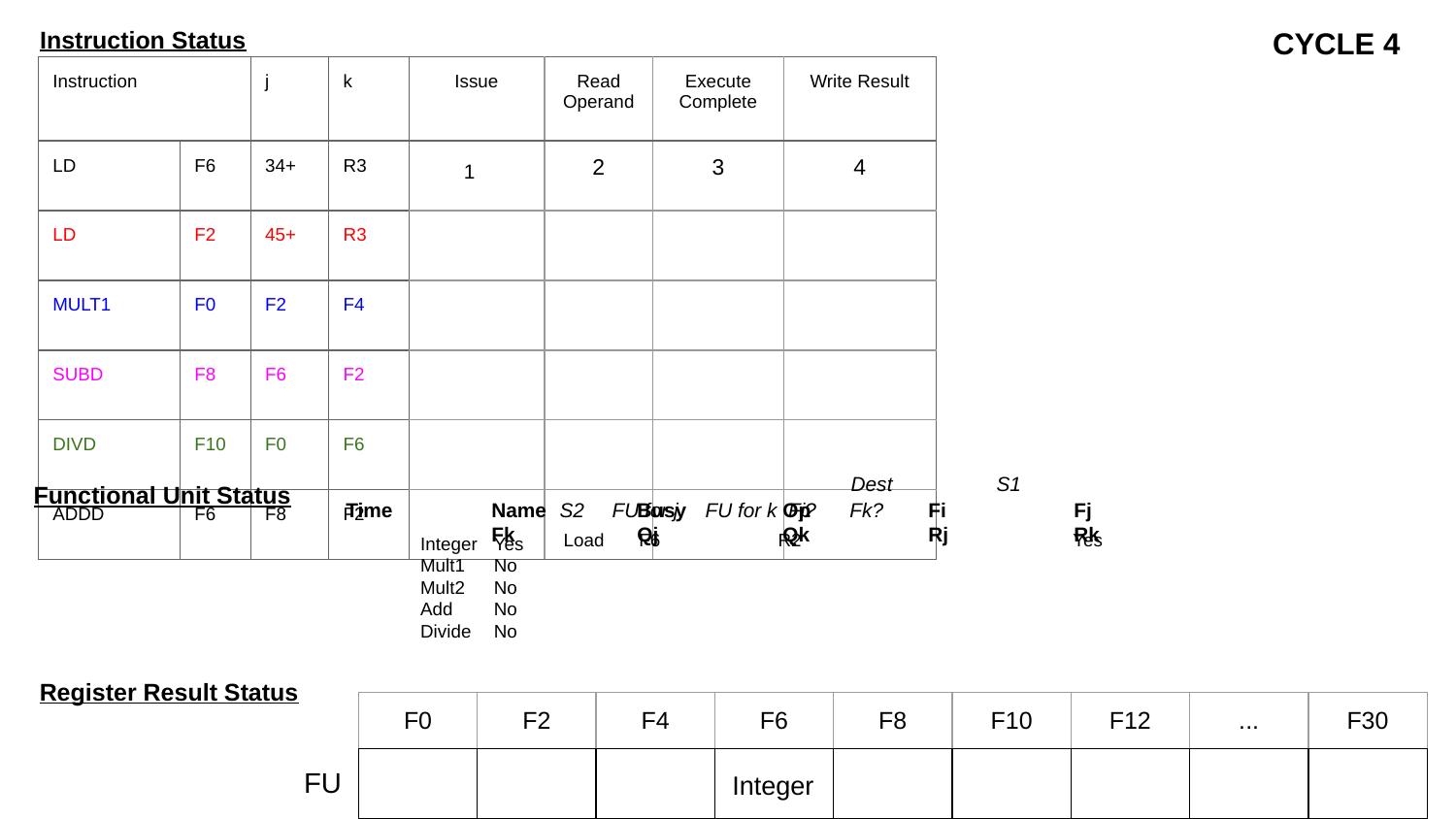

Instruction Status

CYCLE 4
| Instruction |  | j | k | Issue | Read Operand | Execute Complete | Write Result |
| --- | --- | --- | --- | --- | --- | --- | --- |
| LD | F6 | 34+ | R3 |  | 2 | 3 | 4 |
| LD | F2 | 45+ | R3 |  |  |  |  |
| MULT1 | F0 | F2 | F4 |  |  |  |  |
| SUBD | F8 | F6 | F2 |  |  |  |  |
| DIVD | F10 | F0 | F6 |  |  |  |  |
| ADDD | F6 | F8 | F2 |  |  |  |  |
1
			Dest	S1	S2     FU for j	FU for k  Fj?      Fk?
Functional Unit Status
Time	Name	Busy	Op	Fi	Fj	Fk	Qj	Qk	Rj	Rk
F6

R2

Yes
Load
Integer
Mult1
Mult2
Add
Divide
Yes
No
No
No
No

Register Result Status

| F0 | F2 | F4 | F6 | F8 | F10 | F12 | ... | F30 |
| --- | --- | --- | --- | --- | --- | --- | --- | --- |
|  |  |  |  |  |  |  |  |  |
FU
Integer